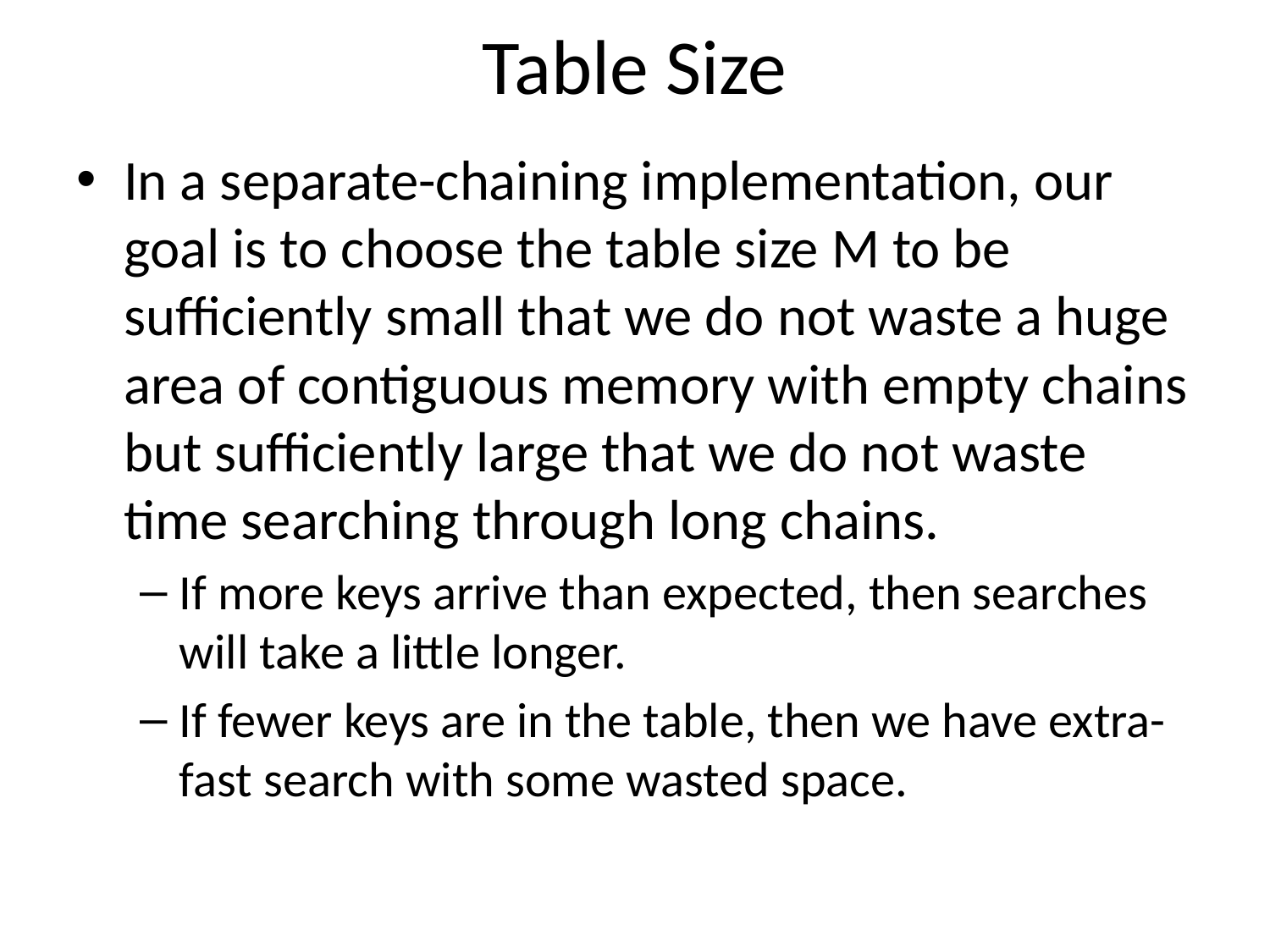

# Table Size
In a separate-chaining implementation, our goal is to choose the table size M to be sufficiently small that we do not waste a huge area of contiguous memory with empty chains but sufficiently large that we do not waste time searching through long chains.
If more keys arrive than expected, then searches will take a little longer.
If fewer keys are in the table, then we have extra-fast search with some wasted space.